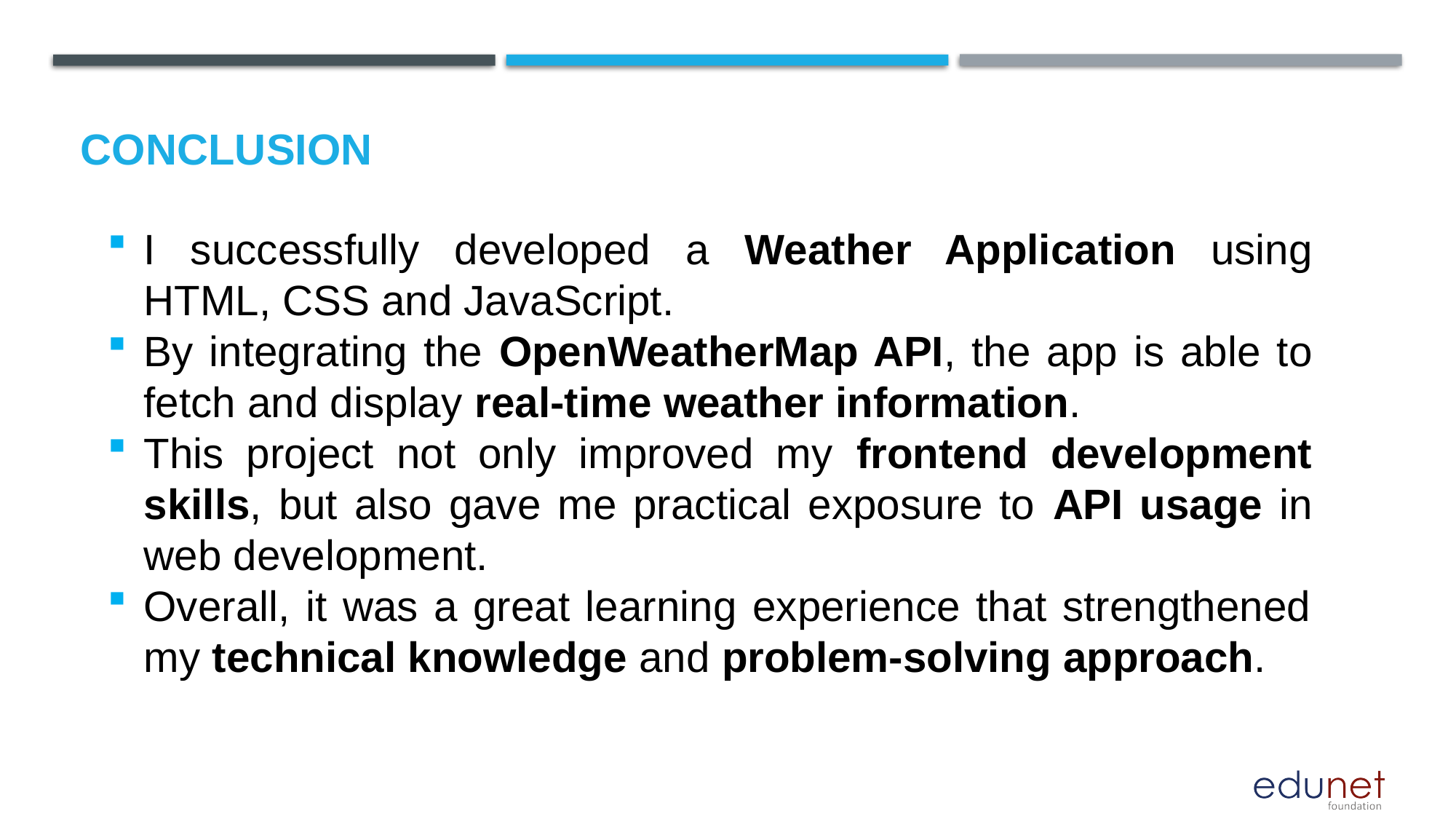

# Conclusion
I successfully developed a Weather Application using HTML, CSS and JavaScript.
By integrating the OpenWeatherMap API, the app is able to fetch and display real-time weather information.
This project not only improved my frontend development skills, but also gave me practical exposure to API usage in web development.
Overall, it was a great learning experience that strengthened my technical knowledge and problem-solving approach.